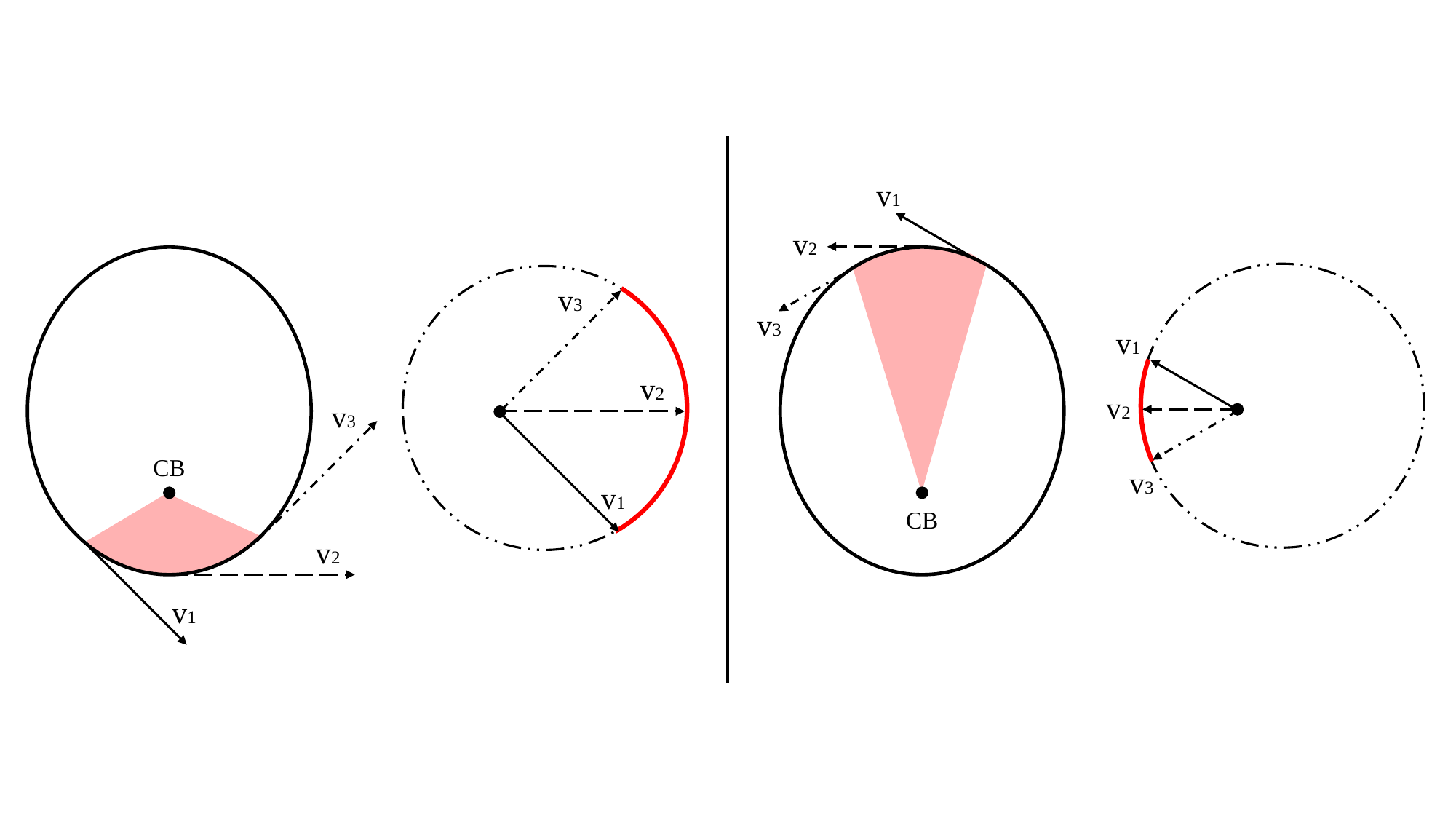

v1
v2

v3
v3
v1
v2
v2
v3

CB
v3
v1

CB
v2
v1